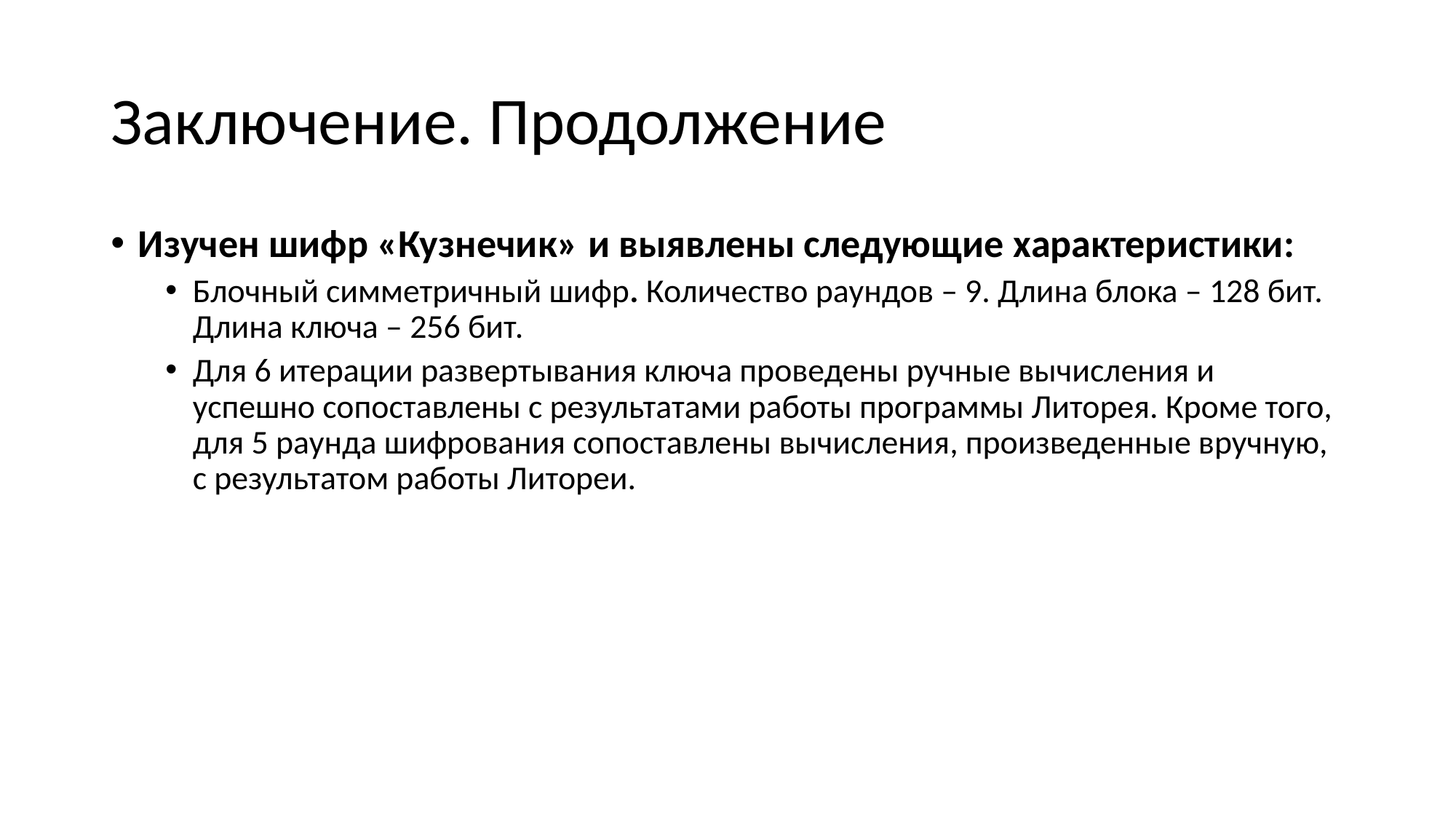

# Заключение. Продолжение
Изучен шифр «Кузнечик» и выявлены следующие характеристики:
Блочный симметричный шифр. Количество раундов – 9. Длина блока – 128 бит. Длина ключа – 256 бит.
Для 6 итерации развертывания ключа проведены ручные вычисления и успешно сопоставлены с результатами работы программы Литорея. Кроме того, для 5 раунда шифрования сопоставлены вычисления, произведенные вручную, с результатом работы Литореи.